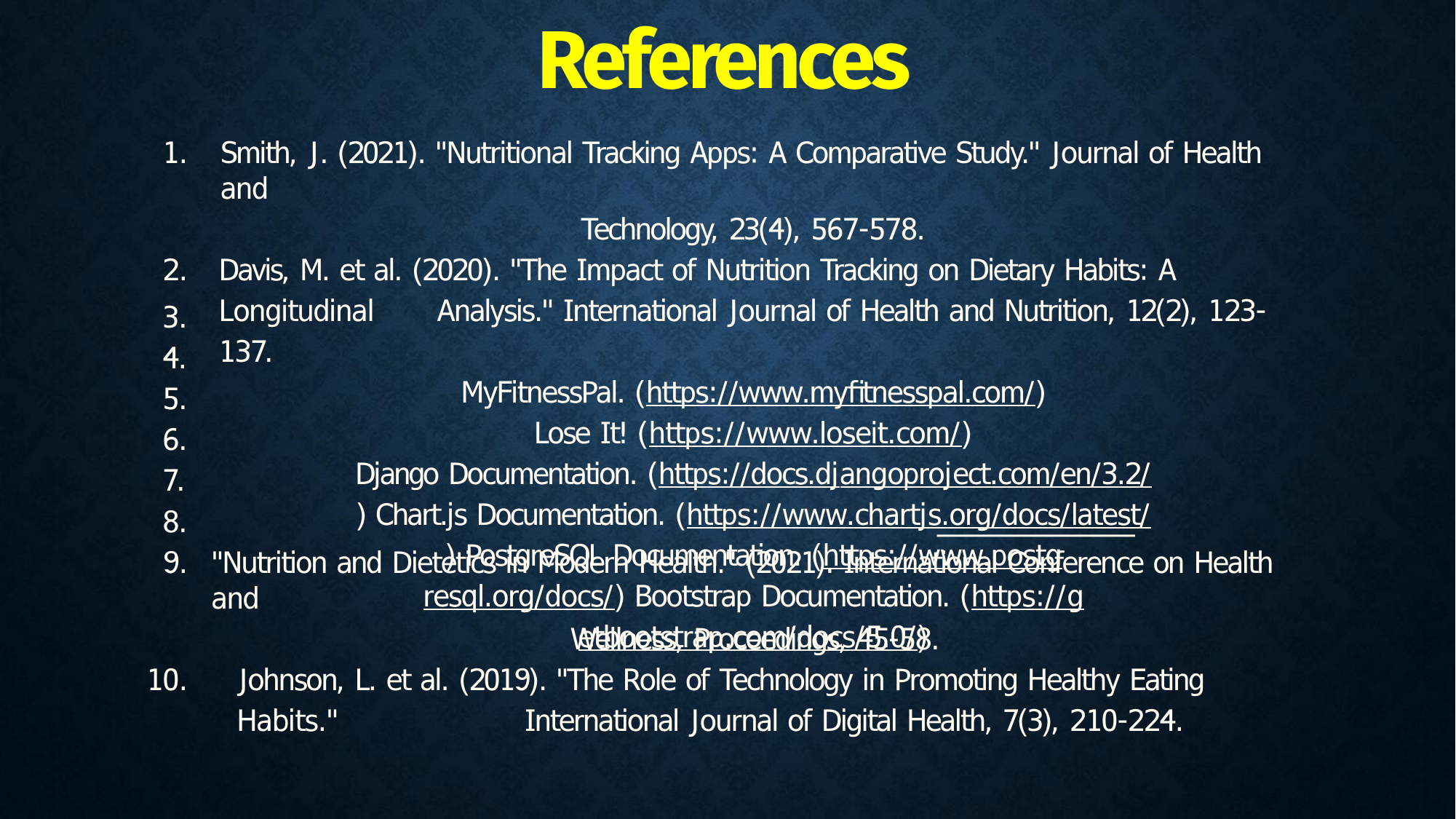

# References
Smith, J. (2021). "Nutritional Tracking Apps: A Comparative Study." Journal of Health and
Technology, 23(4), 567-578.
Davis, M. et al. (2020). "The Impact of Nutrition Tracking on Dietary Habits: A Longitudinal 	Analysis." International Journal of Health and Nutrition, 12(2), 123-137.
MyFitnessPal. (https://www.myfitnesspal.com/) Lose It! (https://www.loseit.com/)
Django Documentation. (https://docs.djangoproject.com/en/3.2/) Chart.js Documentation. (https://www.chartjs.org/docs/latest/) PostgreSQL Documentation. (https://www.postgresql.org/docs/) Bootstrap Documentation. (https://getbootstrap.com/docs/5.0/)
3.
4.
5.
6.
7.
8.
"Nutrition and Dietetics in Modern Health." (2021). International Conference on Health and
Wellness, Proceedings, 45-58.
Johnson, L. et al. (2019). "The Role of Technology in Promoting Healthy Eating Habits." 	International Journal of Digital Health, 7(3), 210-224.